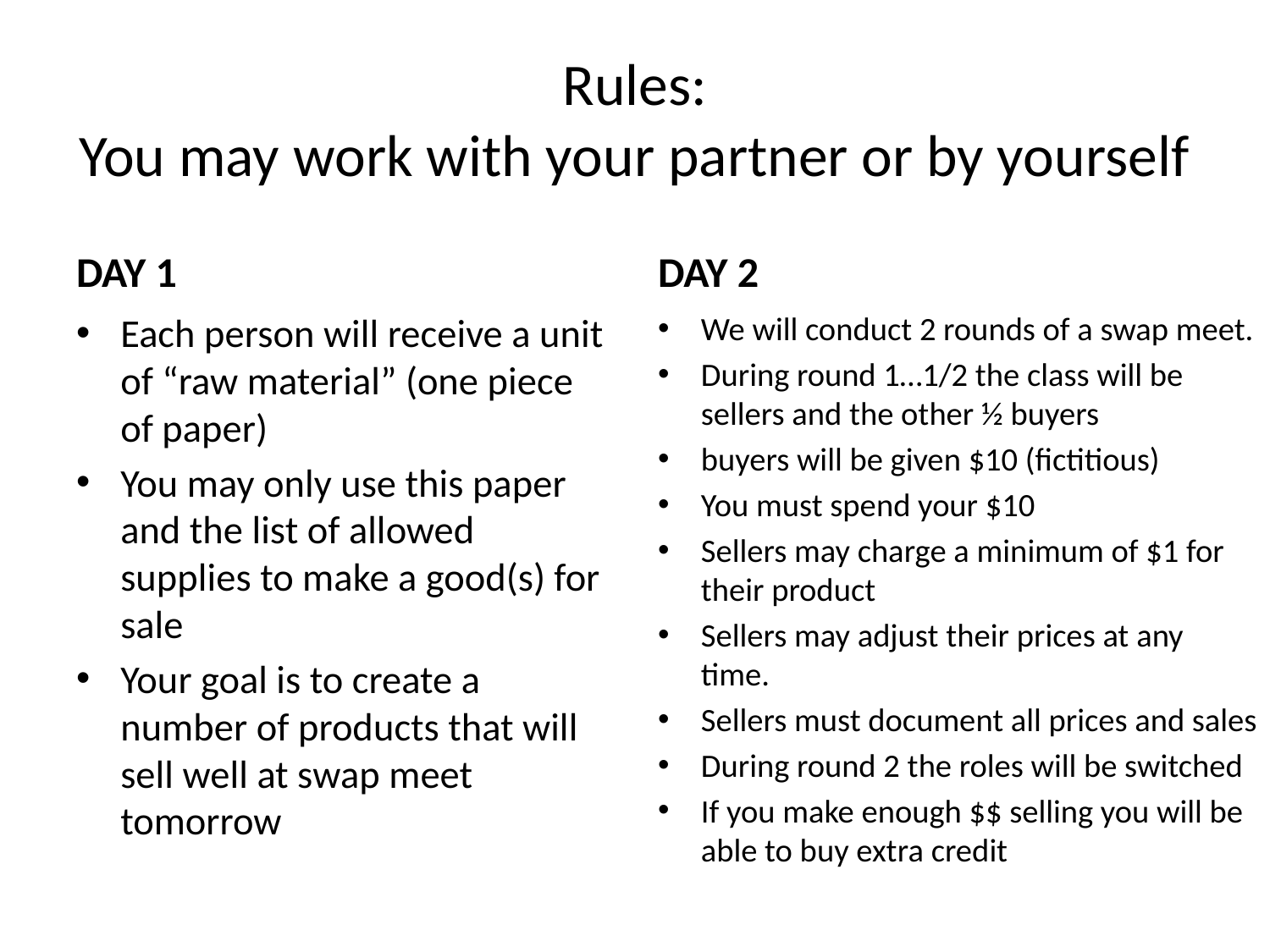

# Rules: You may work with your partner or by yourself
DAY 1
DAY 2
We will conduct 2 rounds of a swap meet.
During round 1…1/2 the class will be sellers and the other ½ buyers
buyers will be given $10 (fictitious)
You must spend your $10
Sellers may charge a minimum of $1 for their product
Sellers may adjust their prices at any time.
Sellers must document all prices and sales
During round 2 the roles will be switched
If you make enough $$ selling you will be able to buy extra credit

Each person will receive a unit of “raw material” (one piece of paper)
You may only use this paper and the list of allowed supplies to make a good(s) for sale
Your goal is to create a number of products that will sell well at swap meet tomorrow